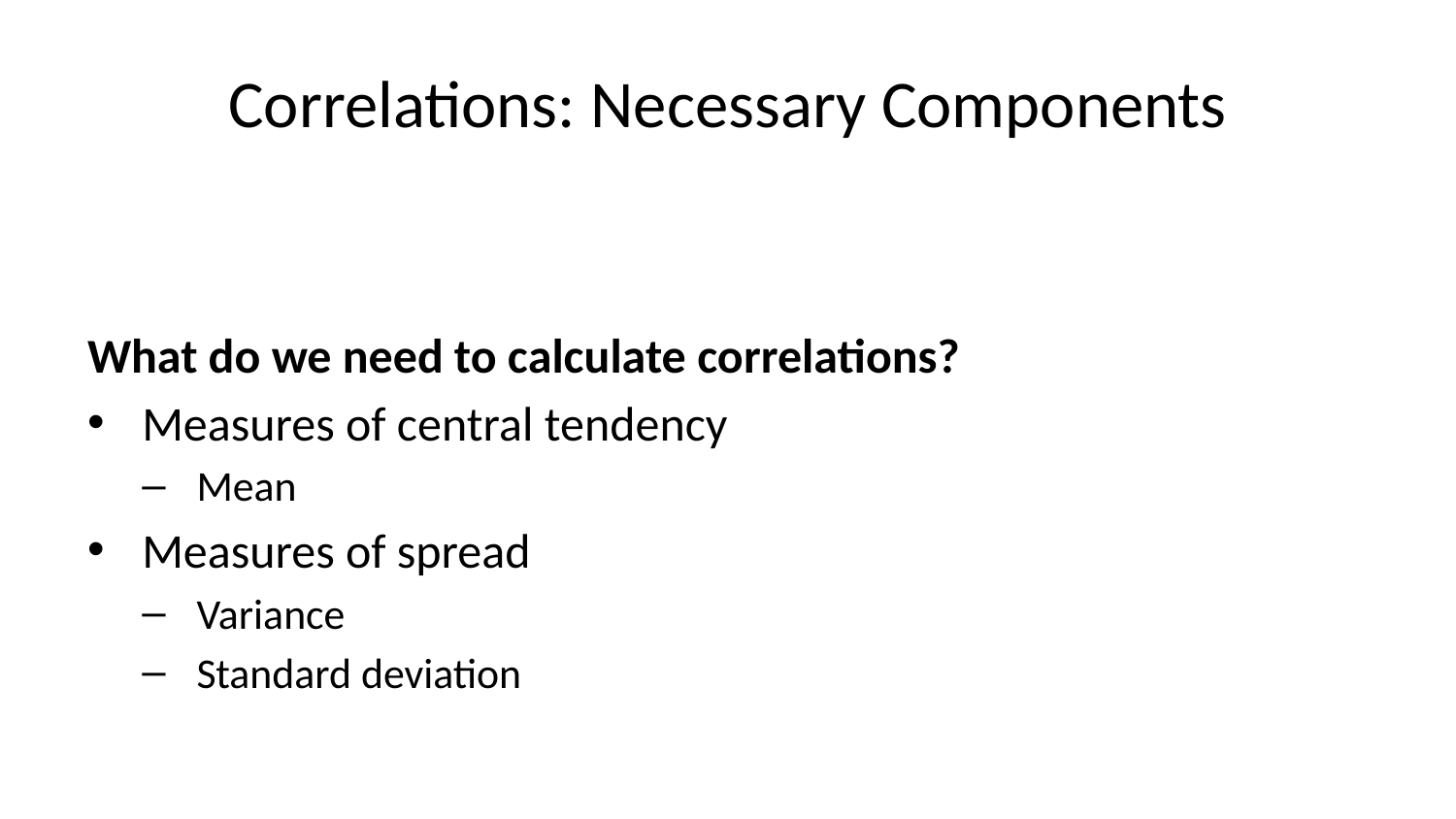

# Correlations: Necessary Components

What do we need to calculate correlations?
Measures of central tendency
Mean
Measures of spread
Variance
Standard deviation